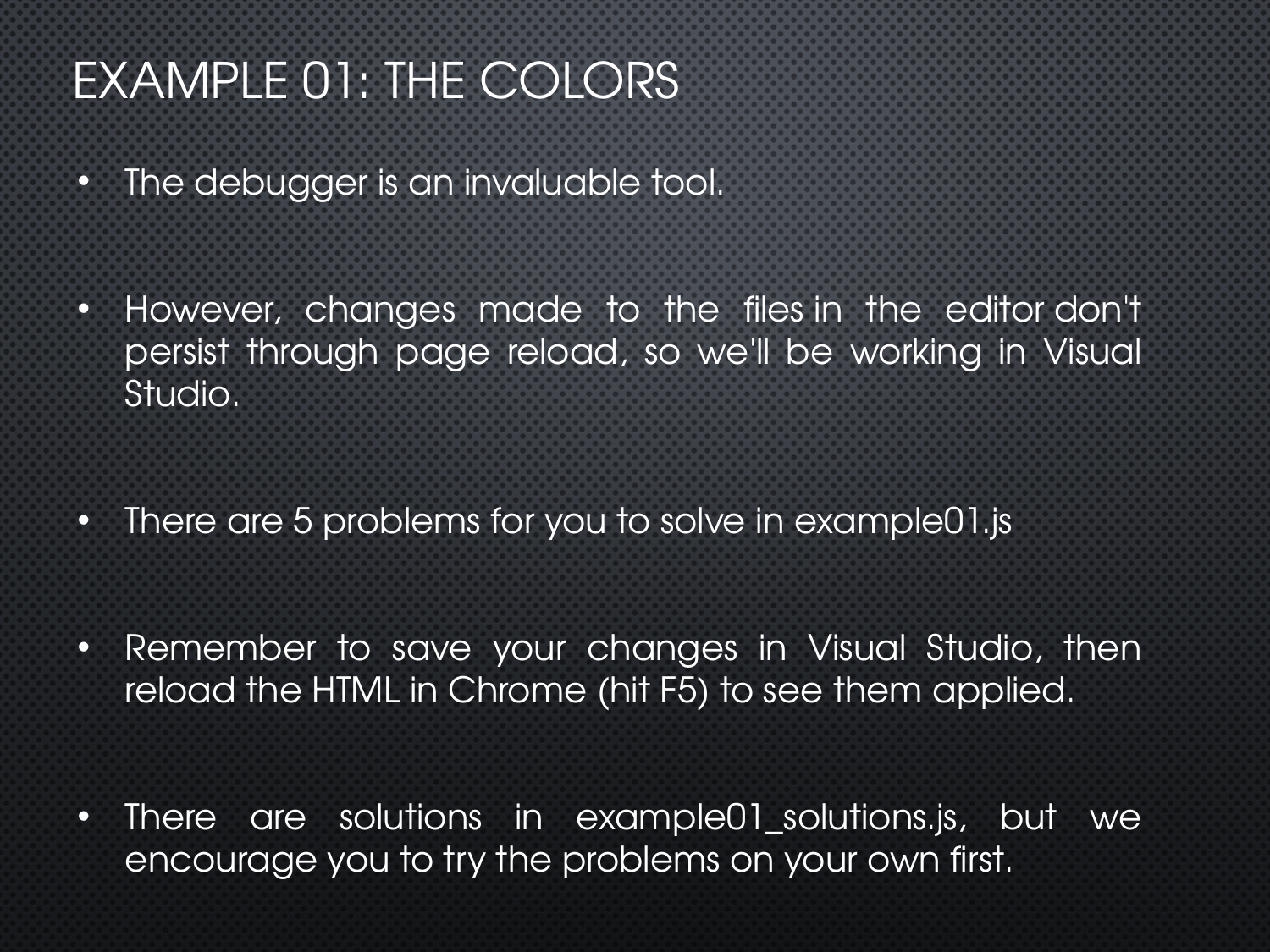

# Example 01: The Colors
The debugger is an invaluable tool.

However, changes made to the files in the editor don't persist through page reload, so we'll be working in Visual Studio.

There are 5 problems for you to solve in example01.js

Remember to save your changes in Visual Studio, then reload the HTML in Chrome (hit F5) to see them applied.

There are solutions in example01_solutions.js, but we encourage you to try the problems on your own first.